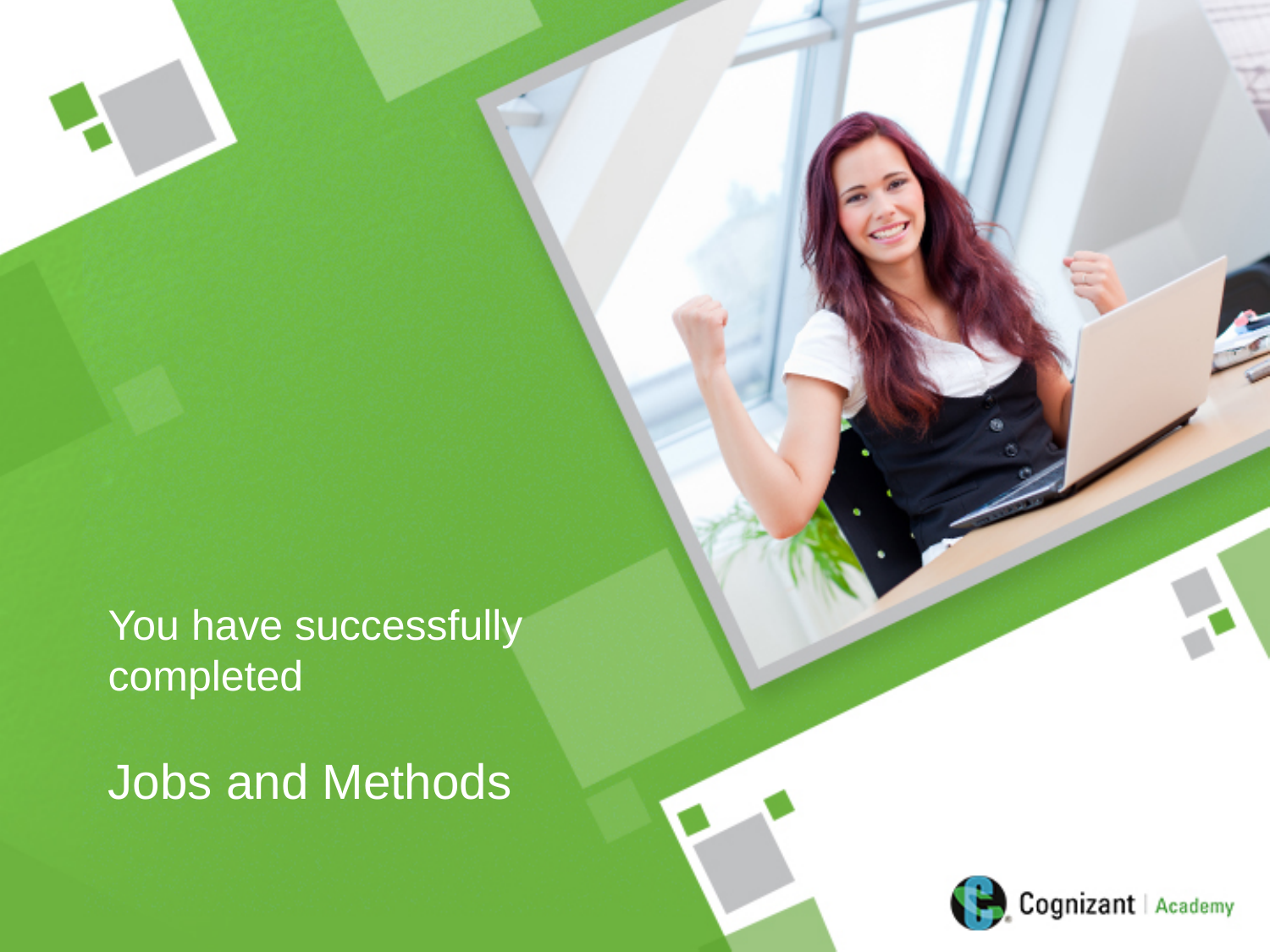

You have successfully completed

Jobs and Methods